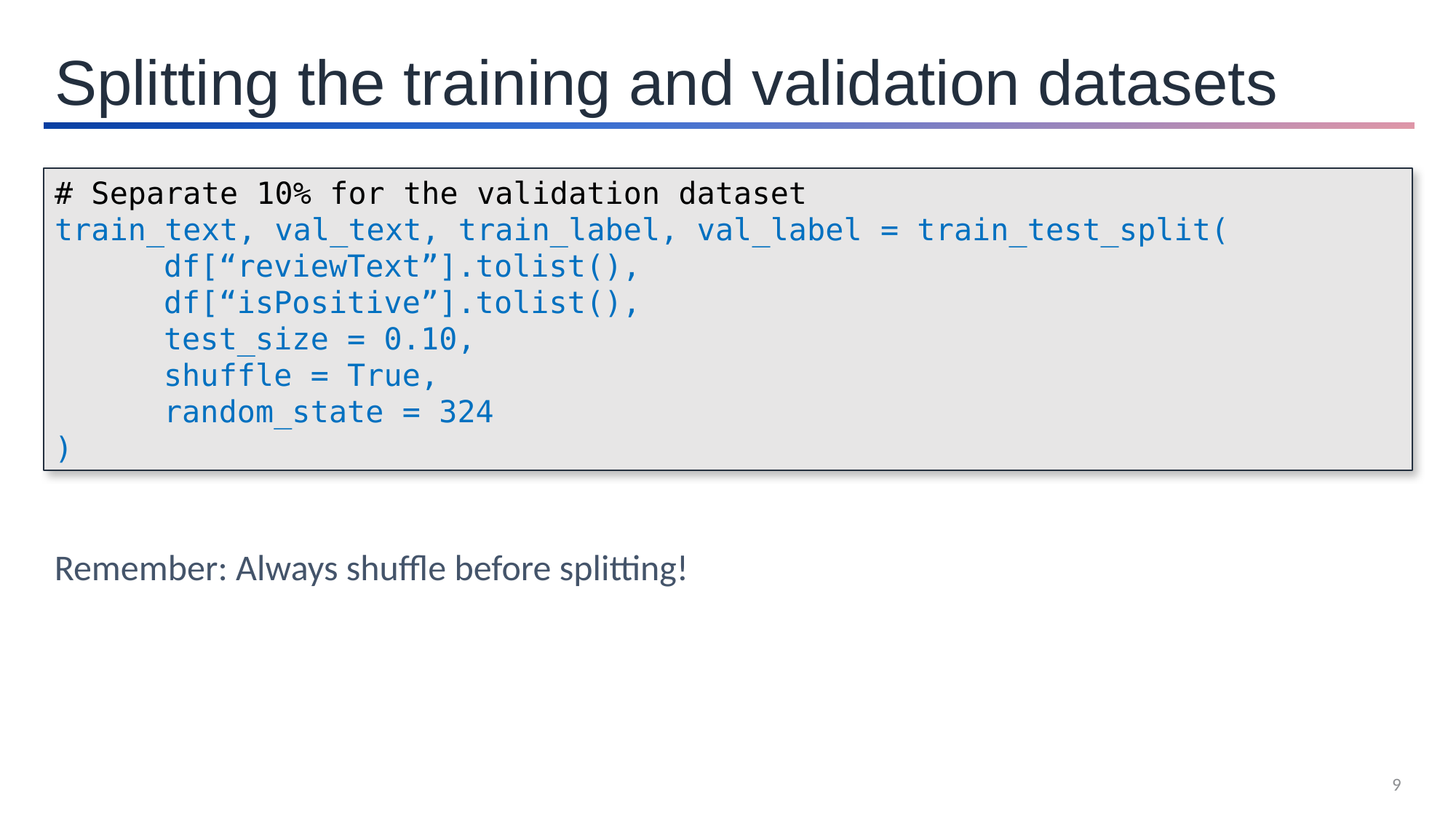

Splitting the training and validation datasets

# Separate 10% for the validation dataset
train_text, val_text, train_label, val_label = train_test_split(
	df[“reviewText”].tolist(),
	df[“isPositive”].tolist(),
	test_size = 0.10,
	shuffle = True,
	random_state = 324
)
Remember: Always shuffle before splitting!
9